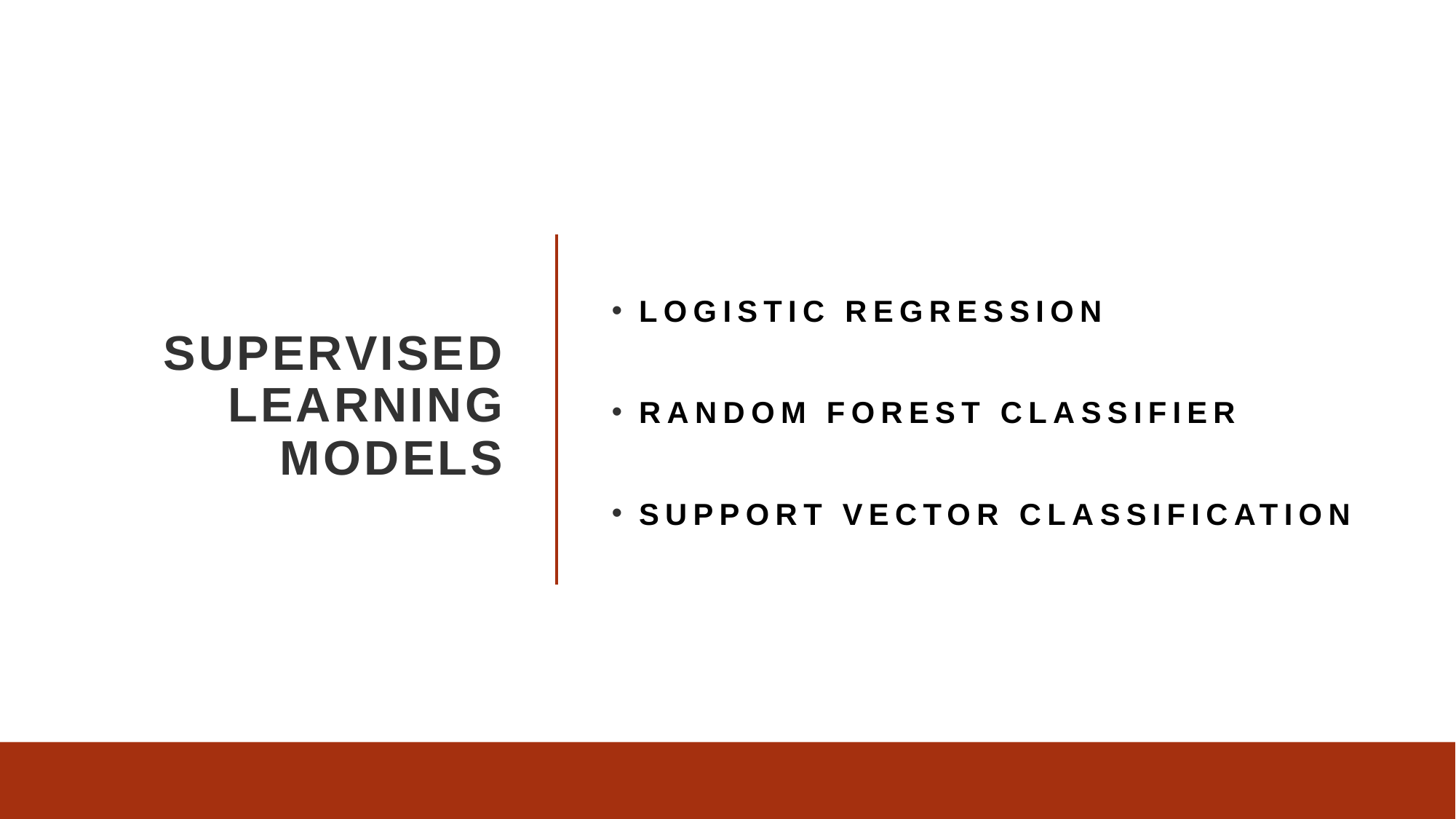

# Supervised learning models
Logistic Regression

Random Forest Classifier

Support Vector Classification